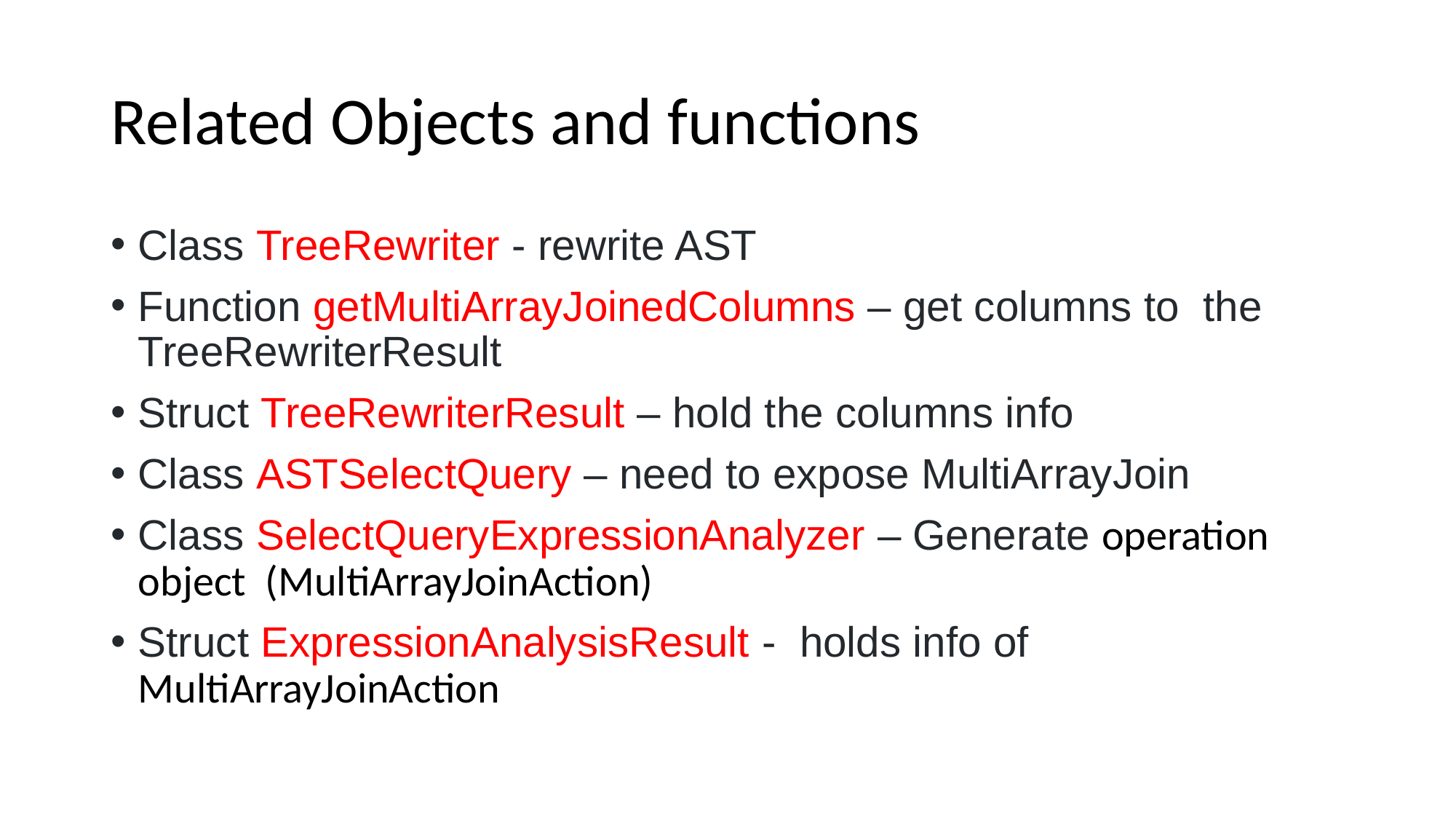

# Related Objects and functions
Class TreeRewriter - rewrite AST
Function getMultiArrayJoinedColumns – get columns to  the TreeRewriterResult
Struct TreeRewriterResult – hold the columns info
Class ASTSelectQuery – need to expose MultiArrayJoin
Class SelectQueryExpressionAnalyzer – Generate operation object  (MultiArrayJoinAction)
Struct ExpressionAnalysisResult -  holds info of MultiArrayJoinAction